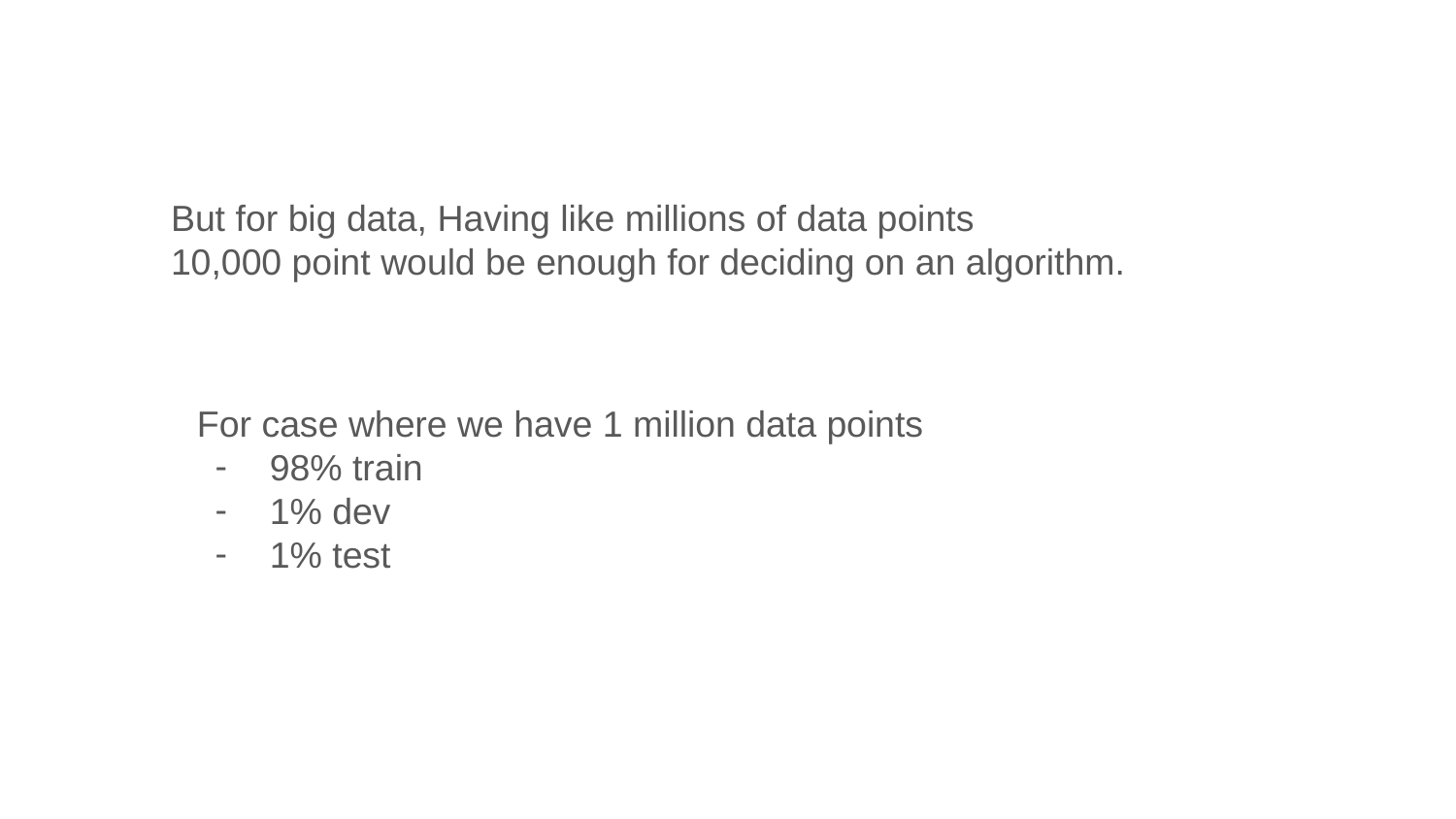

But for big data, Having like millions of data points
10,000 point would be enough for deciding on an algorithm.

For case where we have 1 million data points
98% train
1% dev
1% test